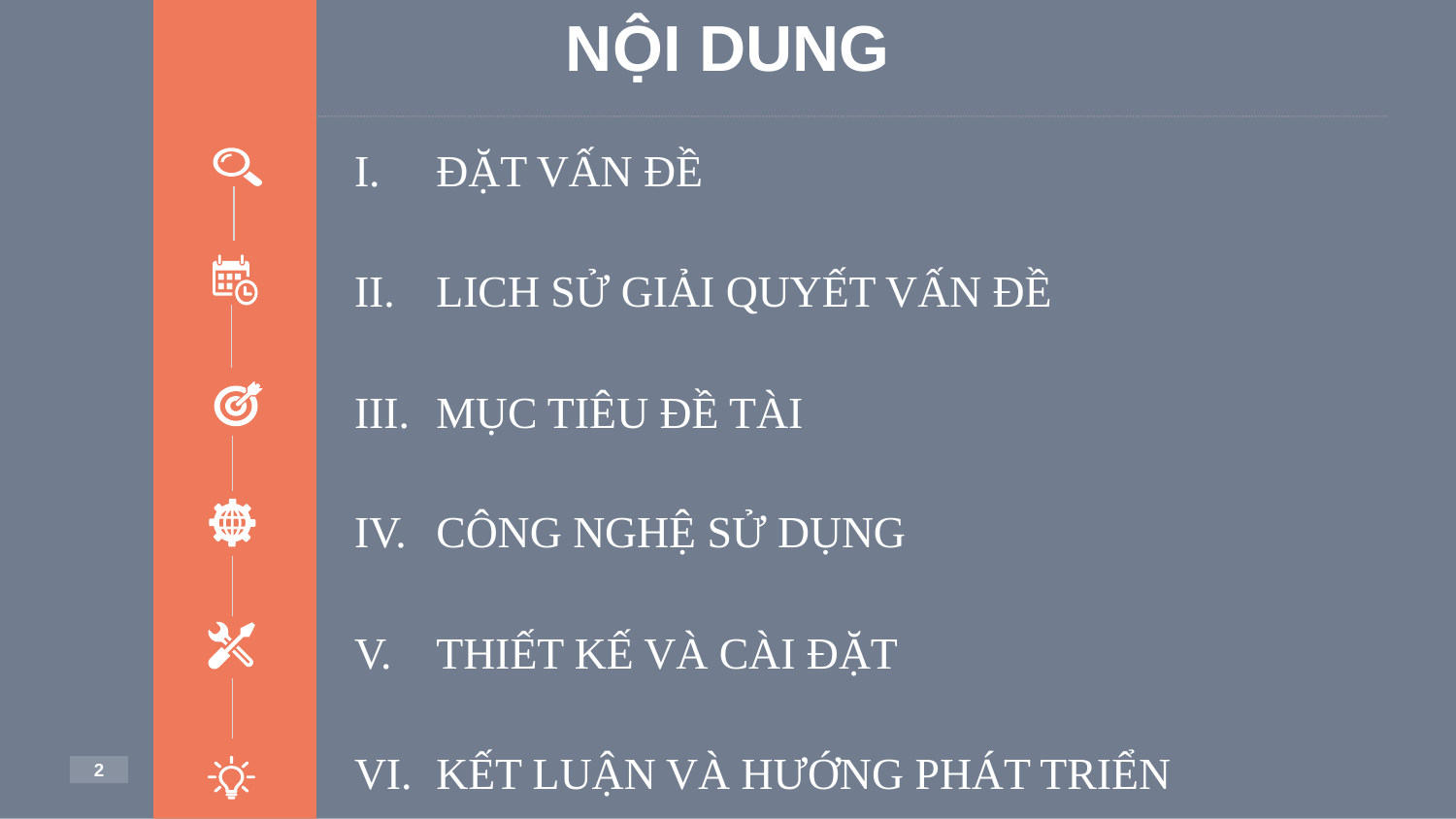

NỘI DUNG

ĐẶT VẤN ĐỀ
LICH SỬ GIẢI QUYẾT VẤN ĐỀ
MỤC TIÊU ĐỀ TÀI
CÔNG NGHỆ SỬ DỤNG
THIẾT KẾ VÀ CÀI ĐẶT
KẾT LUẬN VÀ HƯỚNG PHÁT TRIỂN

2